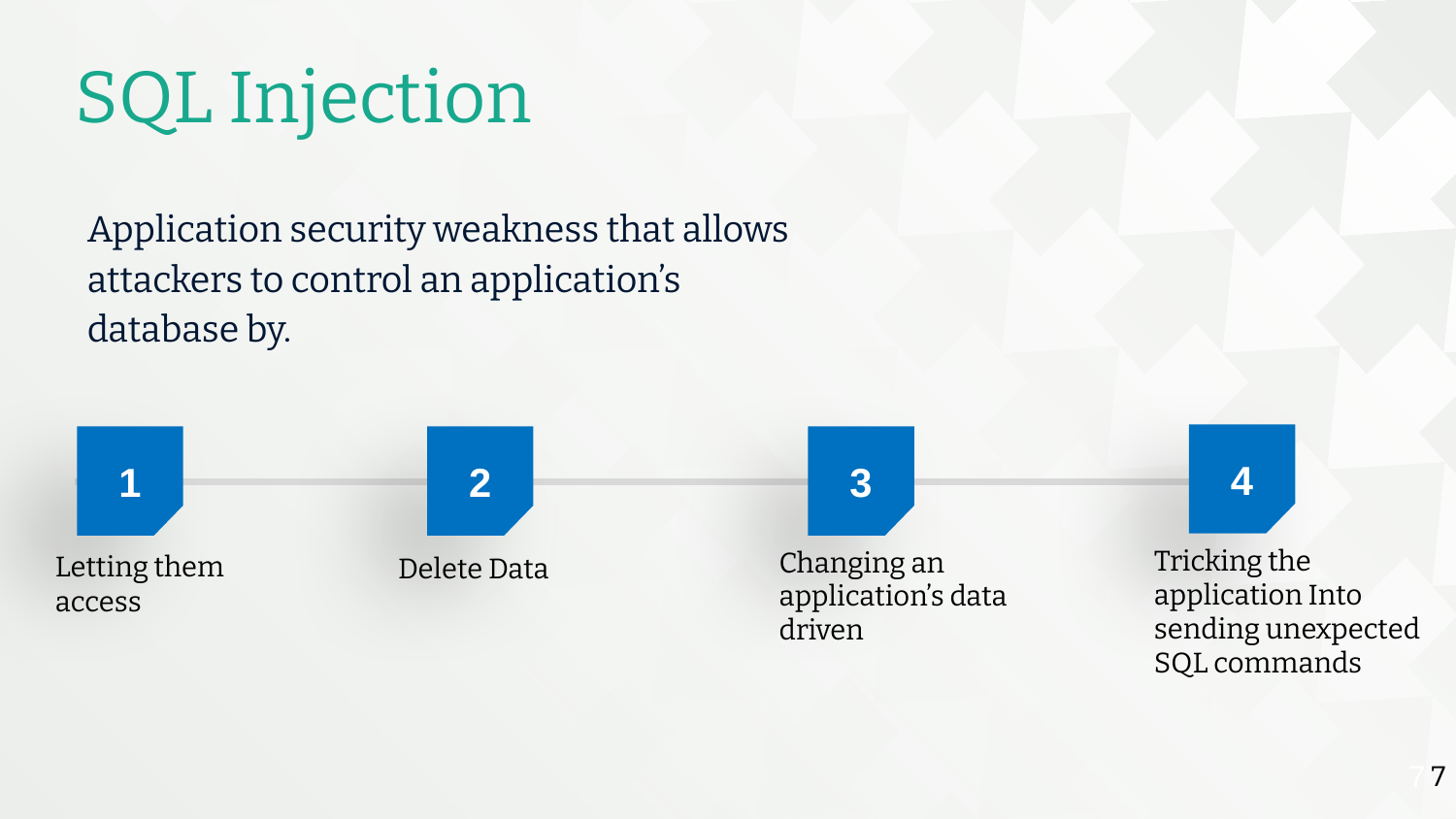

SQL Injection
Application security weakness that allows
attackers to control an application’s
database by.

4
1
2
3
Tricking the
application Into
sending unexpected
SQL commands
Changing an
application’s data driven
Letting them access
Delete Data
7
7